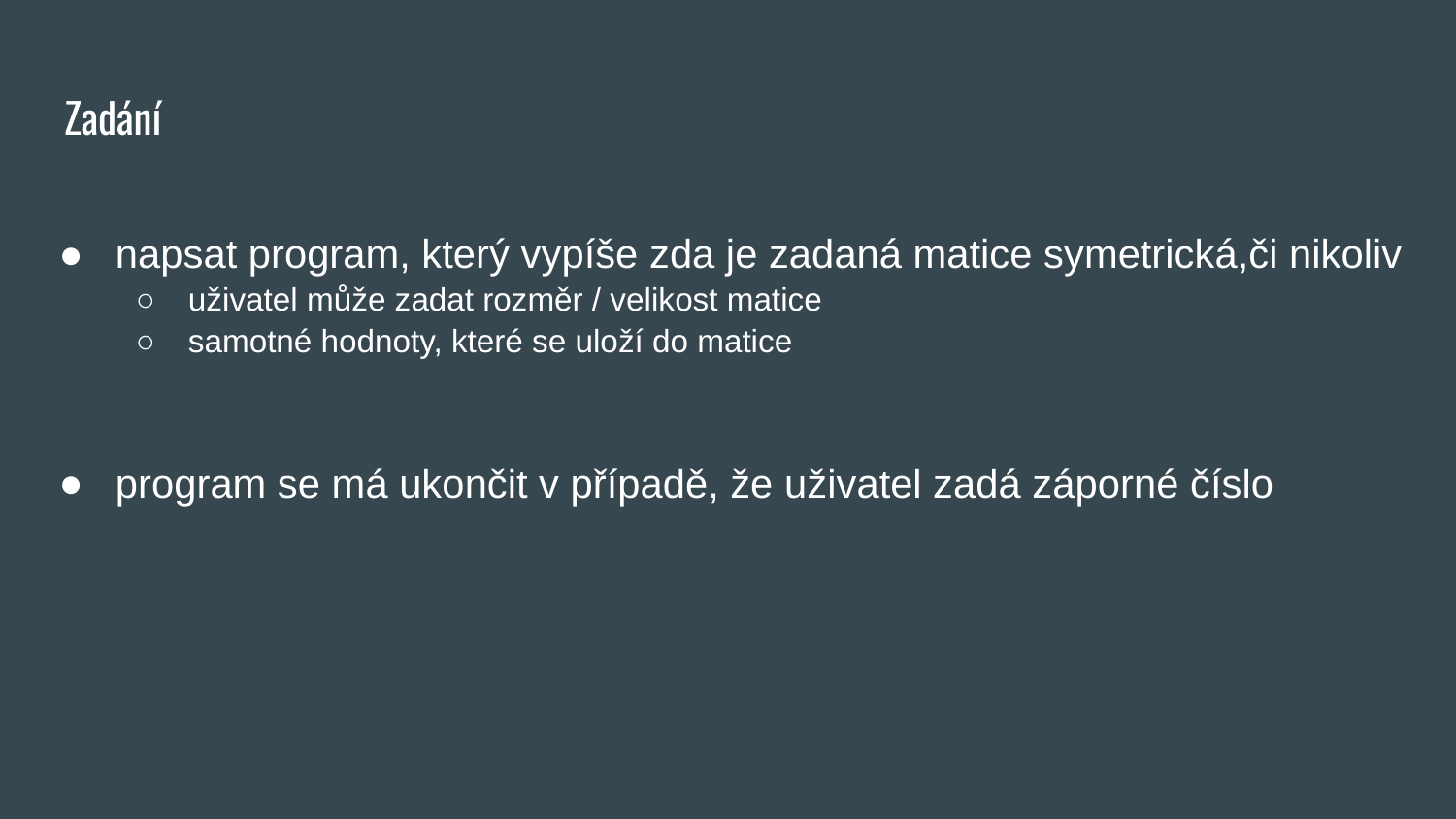

# Zadání
napsat program, který vypíše zda je zadaná matice symetrická,či nikoliv
uživatel může zadat rozměr / velikost matice
samotné hodnoty, které se uloží do matice

program se má ukončit v případě, že uživatel zadá záporné číslo